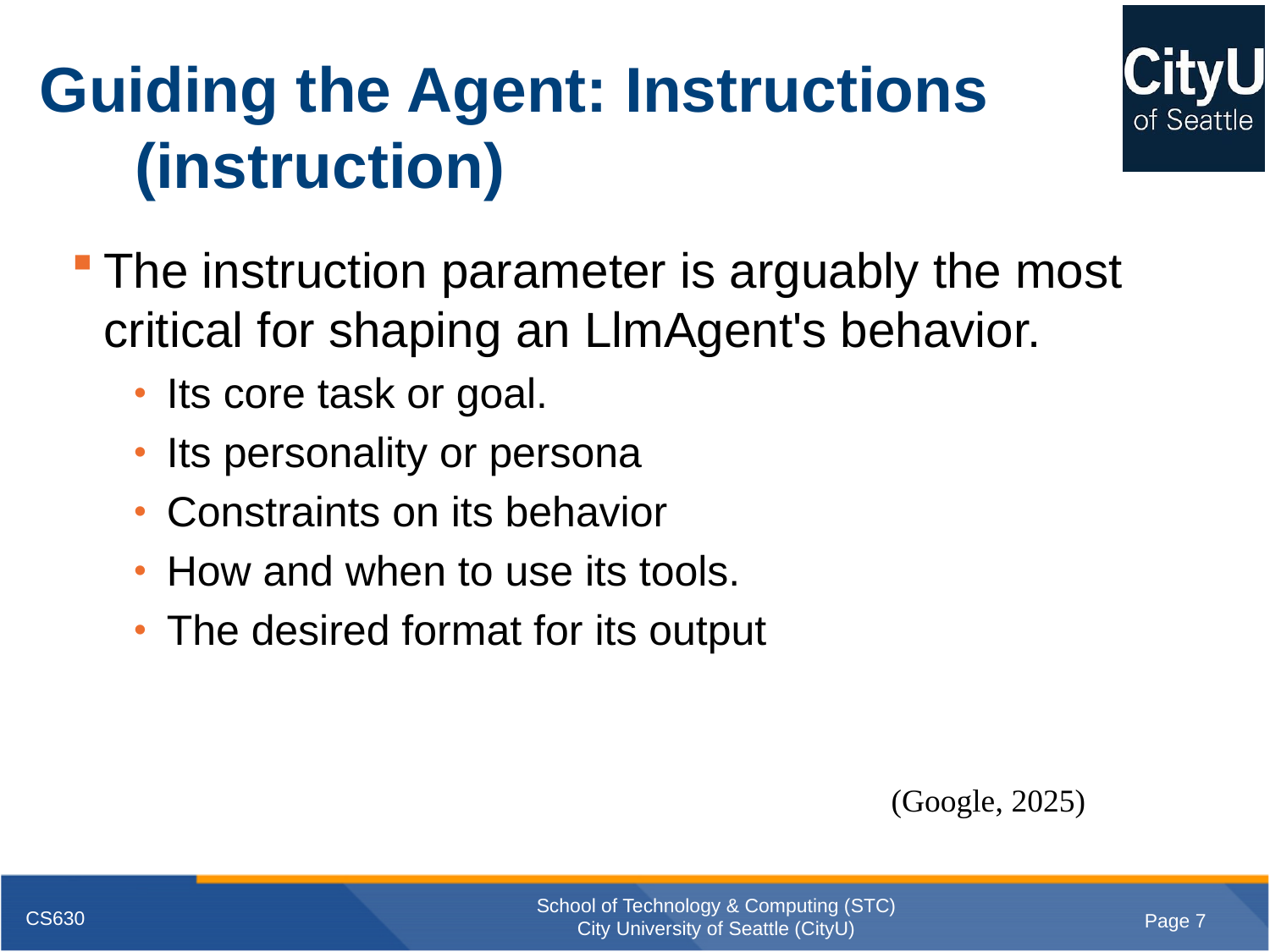

# Guiding the Agent: Instructions (instruction)
The instruction parameter is arguably the most critical for shaping an LlmAgent's behavior.
Its core task or goal.
Its personality or persona
Constraints on its behavior
How and when to use its tools.
The desired format for its output
(Google, 2025)